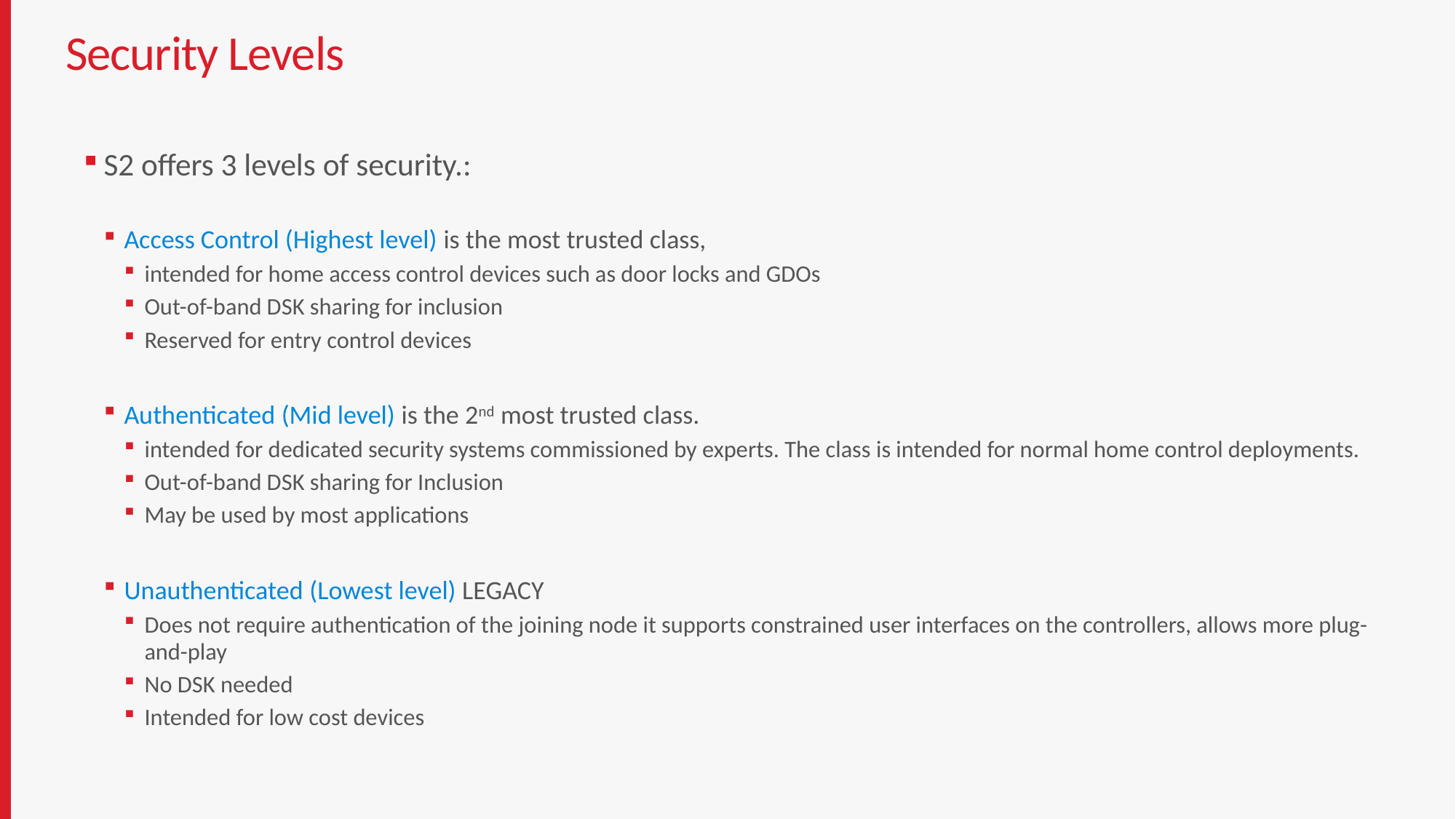

# Security Levels
S2 offers 3 levels of security.:

Access Control (Highest level) is the most trusted class,
intended for home access control devices such as door locks and GDOs
Out-of-band DSK sharing for inclusion
Reserved for entry control devices

Authenticated (Mid level) is the 2nd most trusted class.
intended for dedicated security systems commissioned by experts. The class is intended for normal home control deployments.
Out-of-band DSK sharing for Inclusion
May be used by most applications

Unauthenticated (Lowest level) LEGACY
Does not require authentication of the joining node it supports constrained user interfaces on the controllers, allows more plug-and-play
No DSK needed
Intended for low cost devices